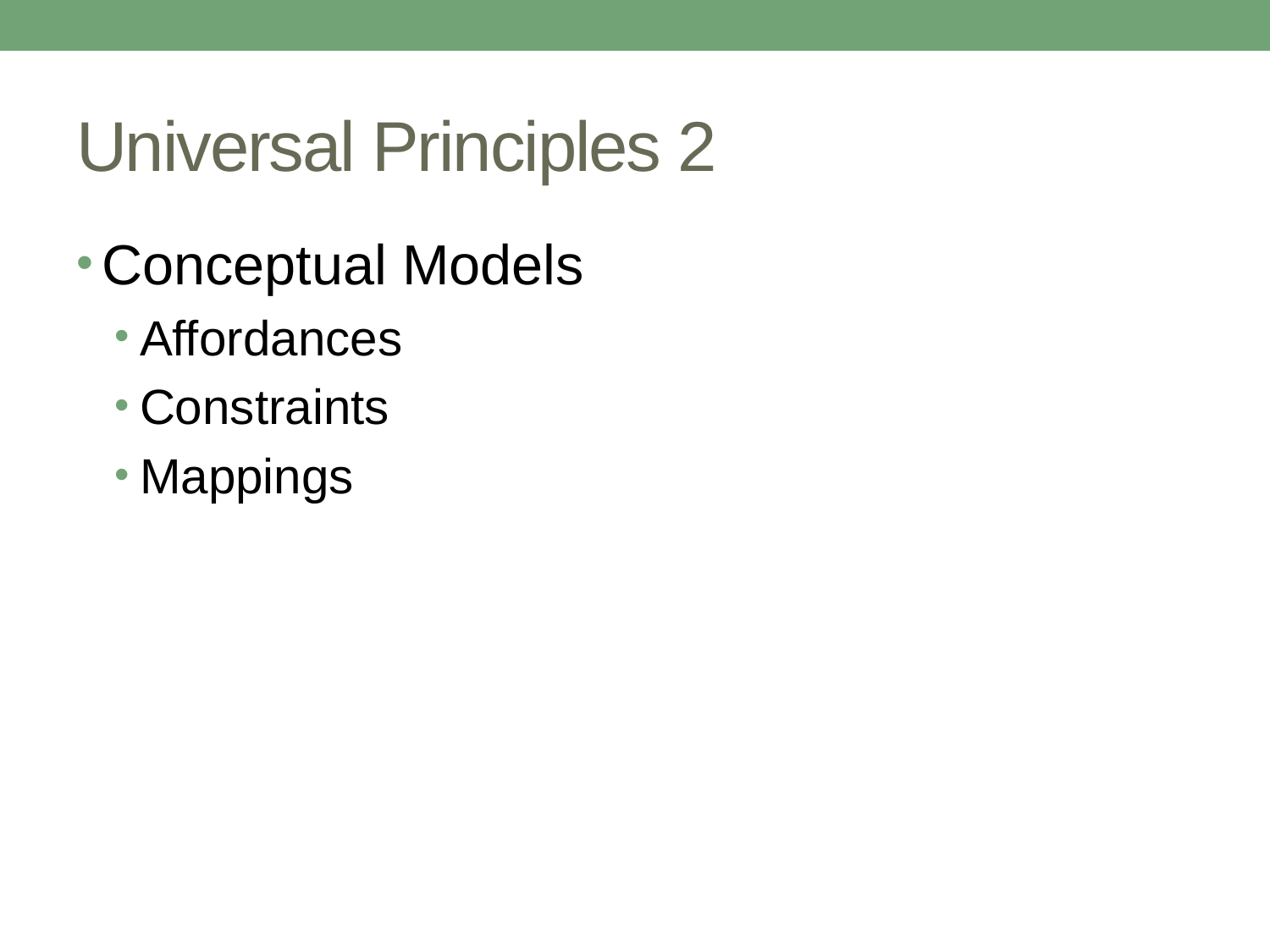

# Universal Principles 2
Conceptual Models
Affordances
Constraints
Mappings